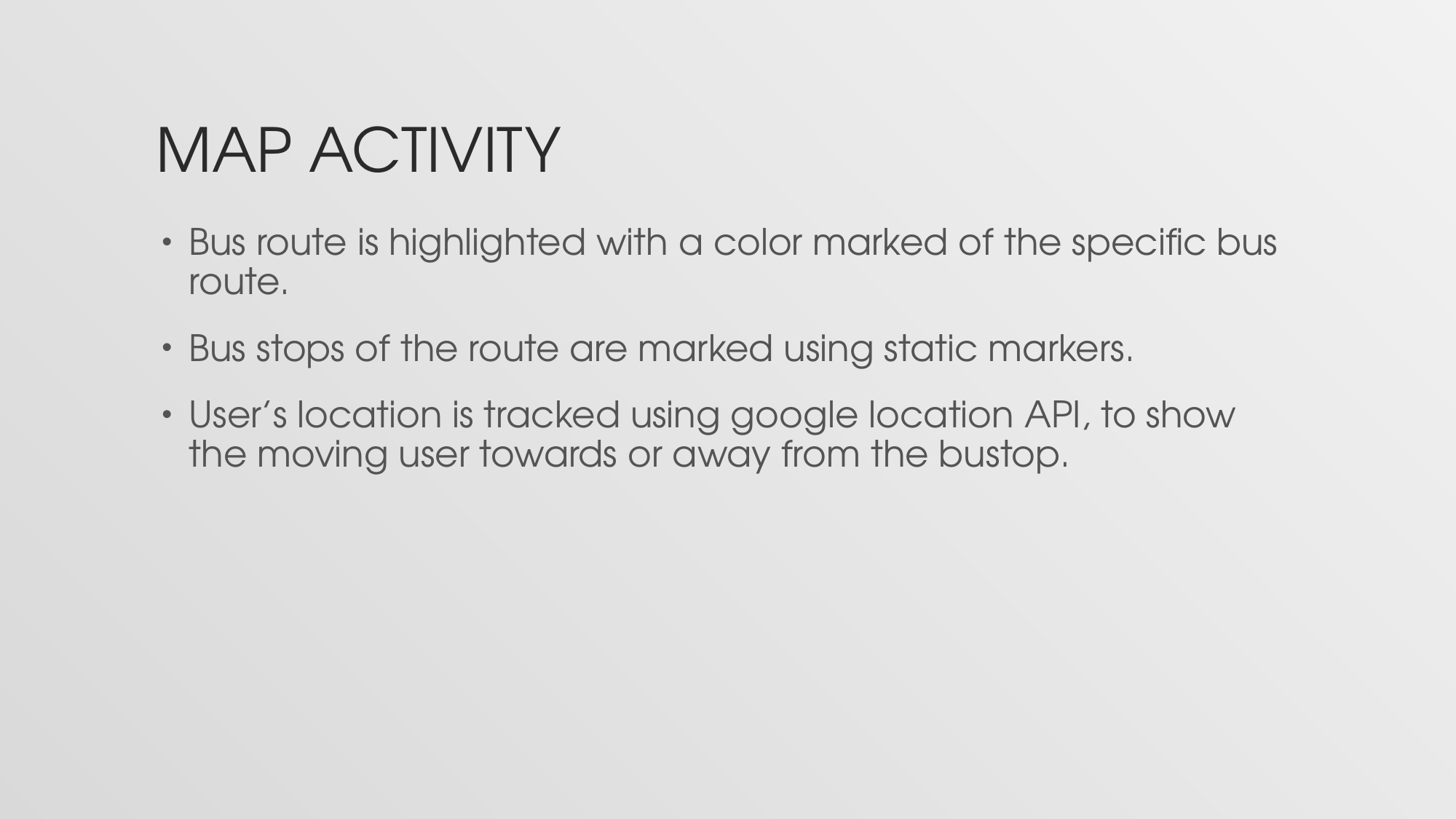

# Map Activity
Bus route is highlighted with a color marked of the specific bus route.
Bus stops of the route are marked using static markers.
User’s location is tracked using google location API, to show the moving user towards or away from the bustop.